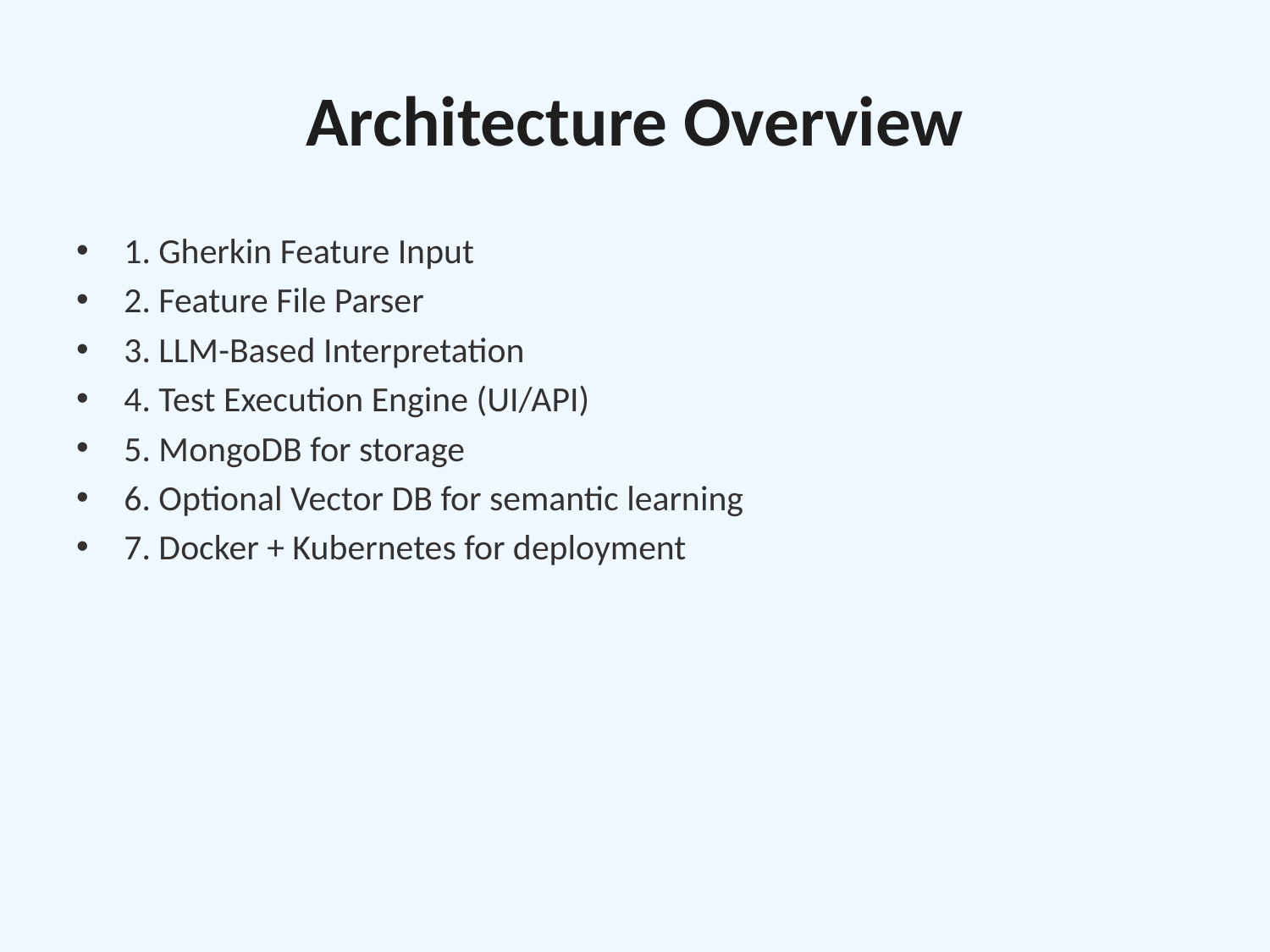

# Architecture Overview
1. Gherkin Feature Input
2. Feature File Parser
3. LLM-Based Interpretation
4. Test Execution Engine (UI/API)
5. MongoDB for storage
6. Optional Vector DB for semantic learning
7. Docker + Kubernetes for deployment